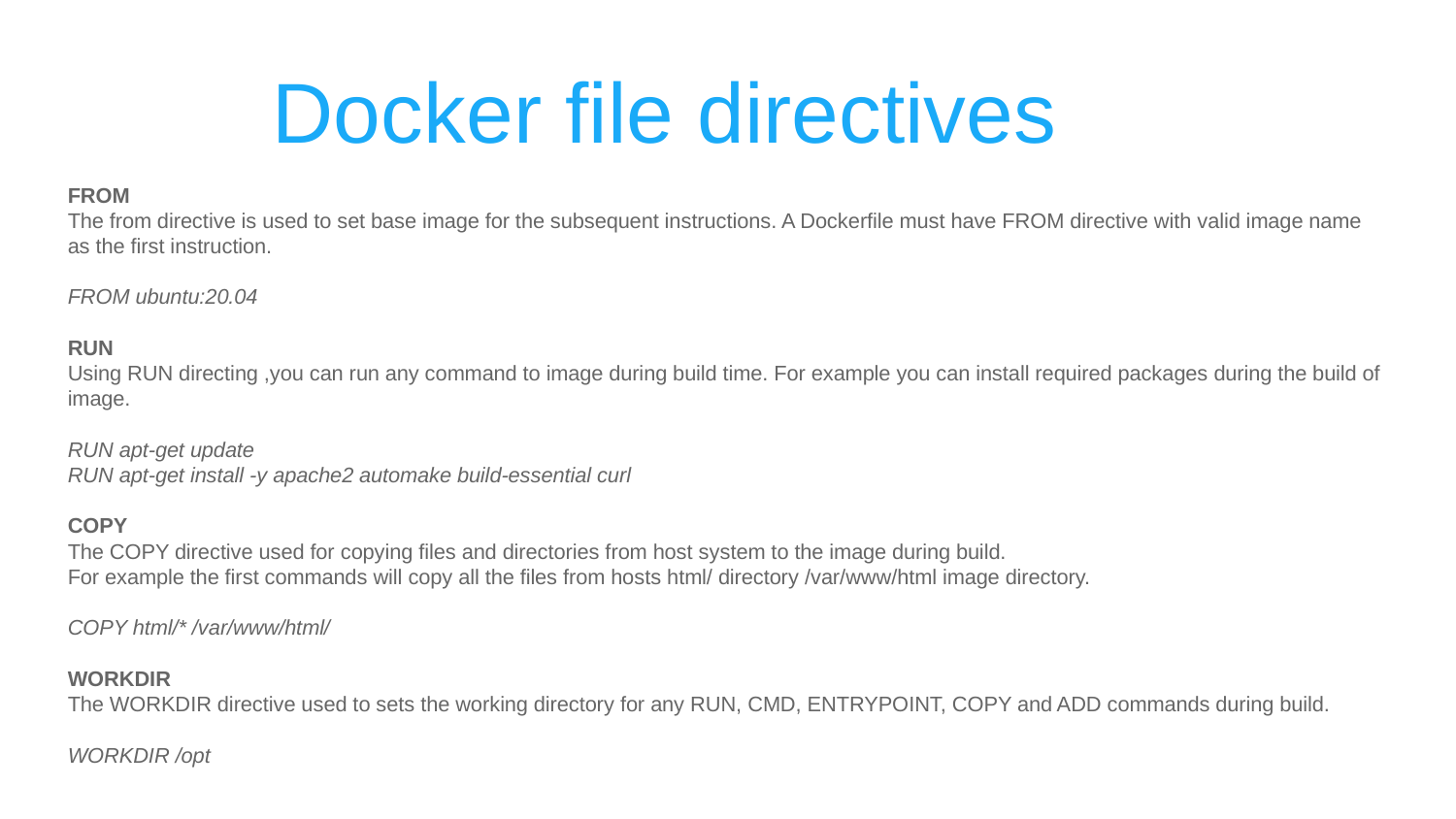

# Docker file directives
FROM
The from directive is used to set base image for the subsequent instructions. A Dockerfile must have FROM directive with valid image name as the first instruction.

FROM ubuntu:20.04

RUN
Using RUN directing ,you can run any command to image during build time. For example you can install required packages during the build of image.

RUN apt-get update
RUN apt-get install -y apache2 automake build-essential curl

COPY
The COPY directive used for copying files and directories from host system to the image during build.
For example the first commands will copy all the files from hosts html/ directory /var/www/html image directory.

COPY html/* /var/www/html/
WORKDIR
The WORKDIR directive used to sets the working directory for any RUN, CMD, ENTRYPOINT, COPY and ADD commands during build.

WORKDIR /opt